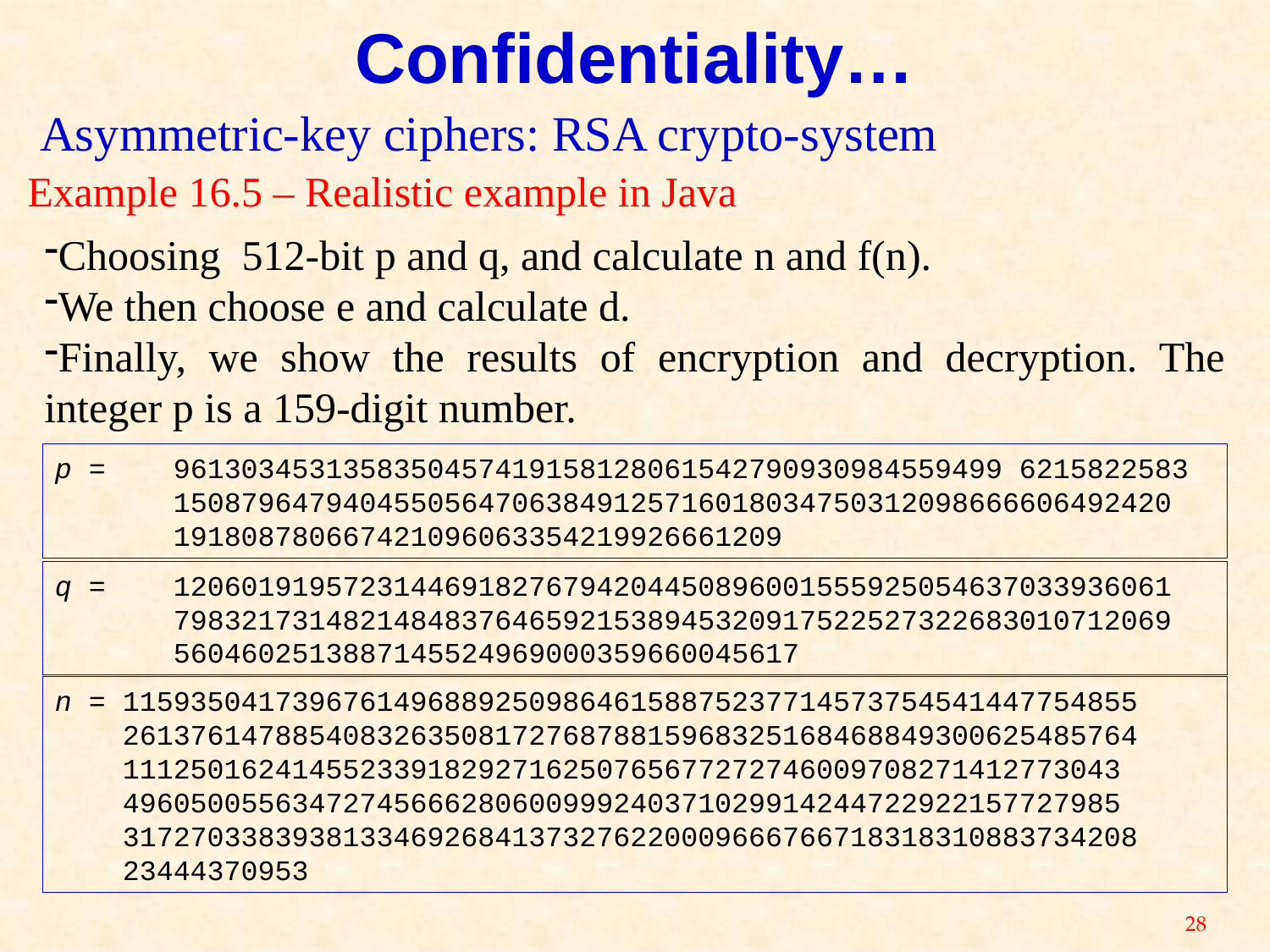

Confidentiality…
Asymmetric-key ciphers: RSA crypto-system
Example 16.5 – Realistic example in Java
Choosing  512-bit p and q, and calculate n and f(n).
We then choose e and calculate d.
Finally, we show the results of encryption and decryption. The integer p is a 159-digit number.
p =    9613034531358350457419158128061542790930984559499 6215822583
       15087964794045505647063849125716018034750312098666606492420
       191808780667421096063354219926661209
q =    12060191957231446918276794204450896001555925054637033936061
       79832173148214848376465921538945320917522527322683010712069
       5604602513887145524969000359660045617
n = 115935041739676149688925098646158875237714573754541447754855
    261376147885408326350817276878815968325168468849300625485764
    11125016241455233918292716250765677272746009708271412773043
    49605005563472745666280600999240371029914244722922157727985
    317270338393813346926841373276220009666766718318310883734208
    23444370953
28